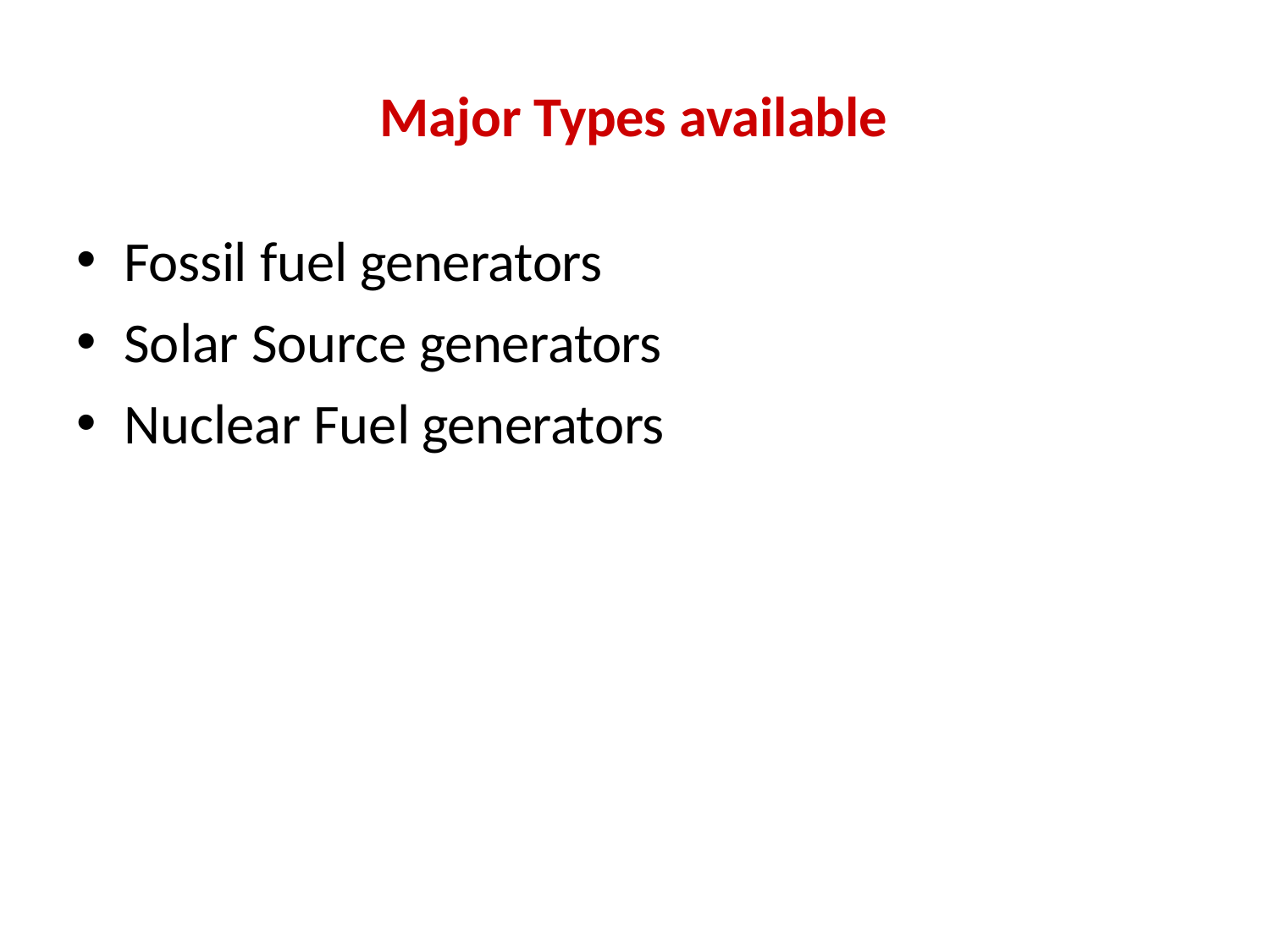

# Major Types available
Fossil fuel generators
Solar Source generators
Nuclear Fuel generators